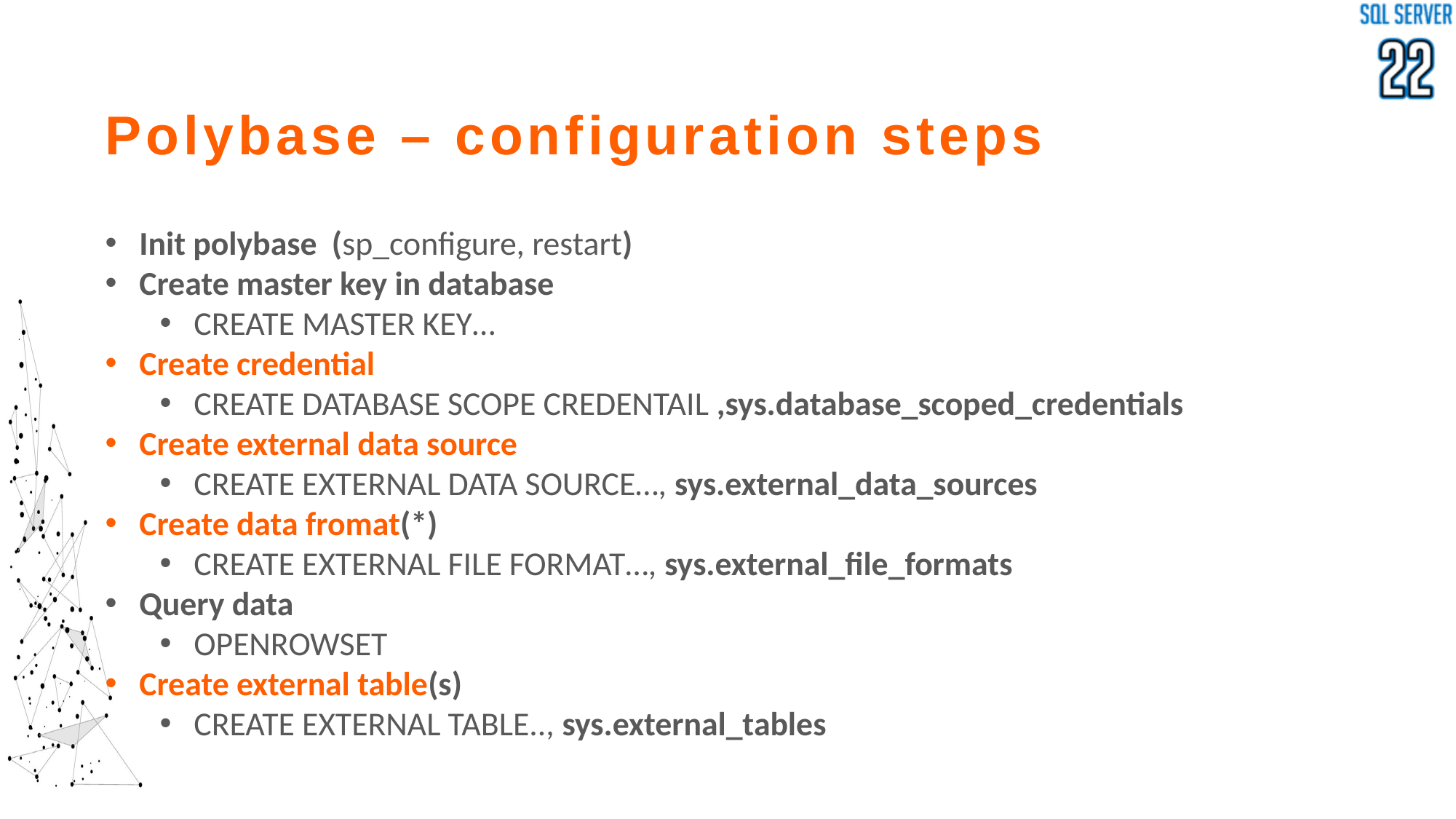

Polybase – configuration steps
Init polybase  (sp_configure, restart)
Create master key in database
CREATE MASTER KEY…
Create credential
CREATE DATABASE SCOPE CREDENTAIL ,sys.database_scoped_credentials
Create external data source
CREATE EXTERNAL DATA SOURCE…, sys.external_data_sources
Create data fromat(*)
CREATE EXTERNAL FILE FORMAT…, sys.external_file_formats
Query data
OPENROWSET
Create external table(s)
CREATE EXTERNAL TABLE.., sys.external_tables